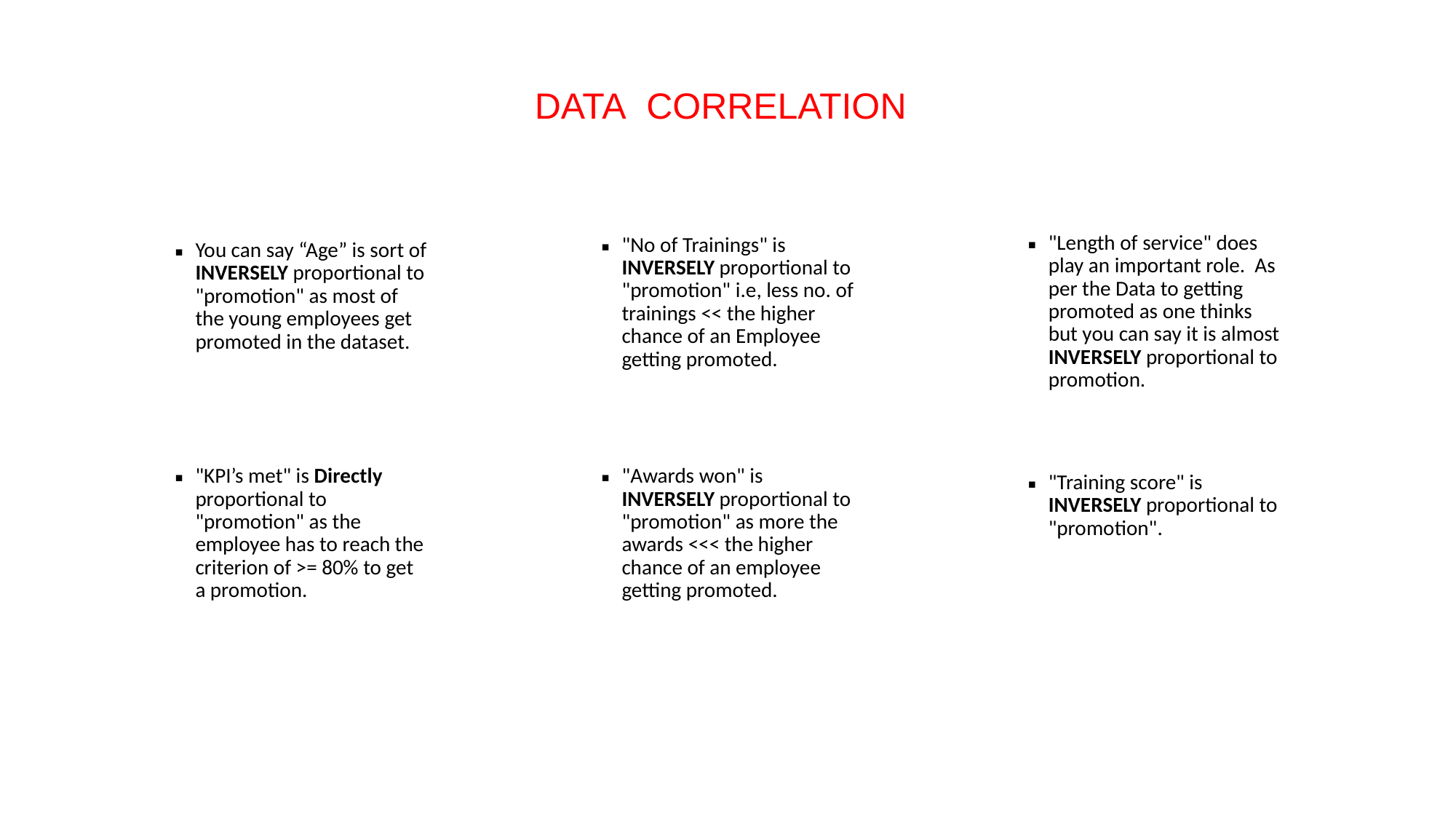

DATA  CORRELATION

You can say “Age” is sort of INVERSELY proportional to "promotion" as most of the young employees get promoted in the dataset.
"No of Trainings" is INVERSELY proportional to "promotion" i.e, less no. of trainings << the higher chance of an Employee getting promoted.

"Length of service" does play an important role.  As per the Data to getting promoted as one thinks but you can say it is almost INVERSELY proportional to promotion.
"Training score" is INVERSELY proportional to "promotion".

"KPI’s met" is Directly proportional to "promotion" as the employee has to reach the criterion of >= 80% to get a promotion.

"Awards won" is INVERSELY proportional to "promotion" as more the awards <<< the higher chance of an employee getting promoted.